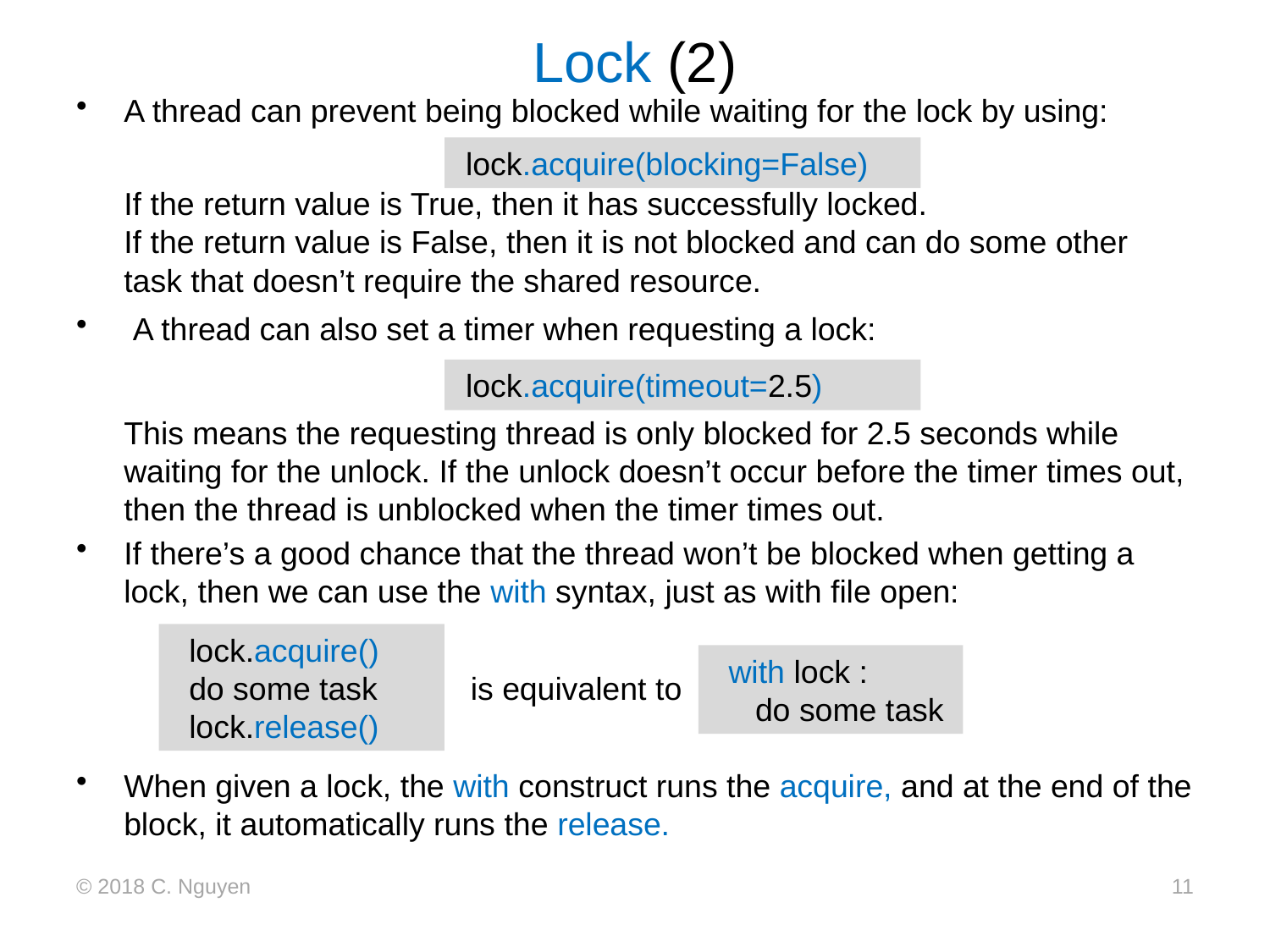

# Lock (2)
A thread can prevent being blocked while waiting for the lock by using:

	If the return value is True, then it has successfully locked.
If the return value is False, then it is not blocked and can do some other task that doesn’t require the shared resource.
 A thread can also set a timer when requesting a lock:

	This means the requesting thread is only blocked for 2.5 seconds while waiting for the unlock. If the unlock doesn’t occur before the timer times out, then the thread is unblocked when the timer times out.
If there’s a good chance that the thread won’t be blocked when getting a lock, then we can use the with syntax, just as with file open:
                                       is equivalent to

When given a lock, the with construct runs the acquire, and at the end of the block, it automatically runs the release.
 lock.acquire(blocking=False)
 lock.acquire(timeout=2.5)
  lock.acquire()
  do some task
  lock.release()
  with lock :
     do some task
© 2018 C. Nguyen
11